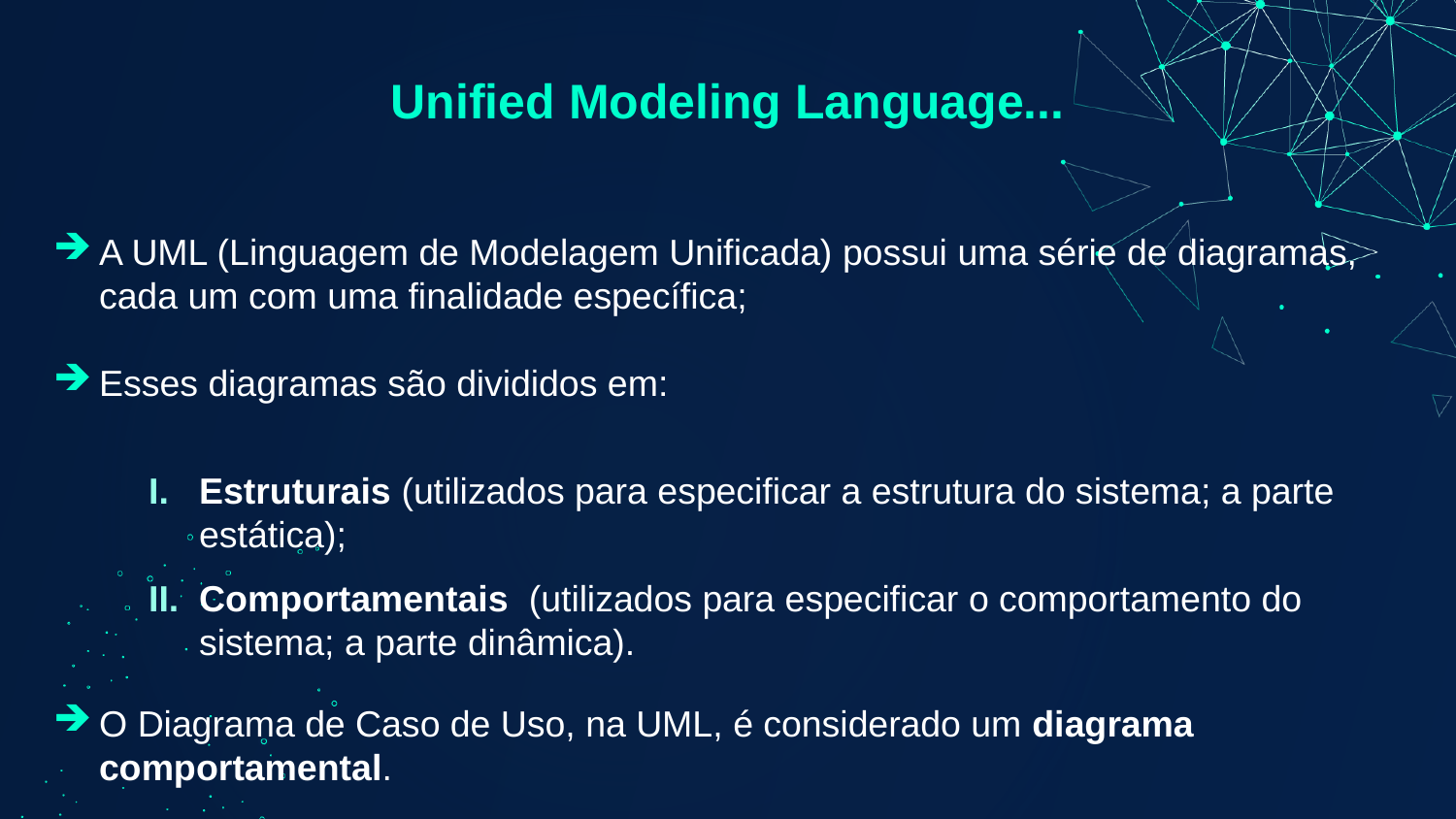

# Unified Modeling Language...
A UML (Linguagem de Modelagem Unificada) possui uma série de diagramas, cada um com uma finalidade específica;

Esses diagramas são divididos em:

Estruturais (utilizados para especificar a estrutura do sistema; a parte estática);
Comportamentais  (utilizados para especificar o comportamento do sistema; a parte dinâmica).

O Diagrama de Caso de Uso, na UML, é considerado um diagrama comportamental.